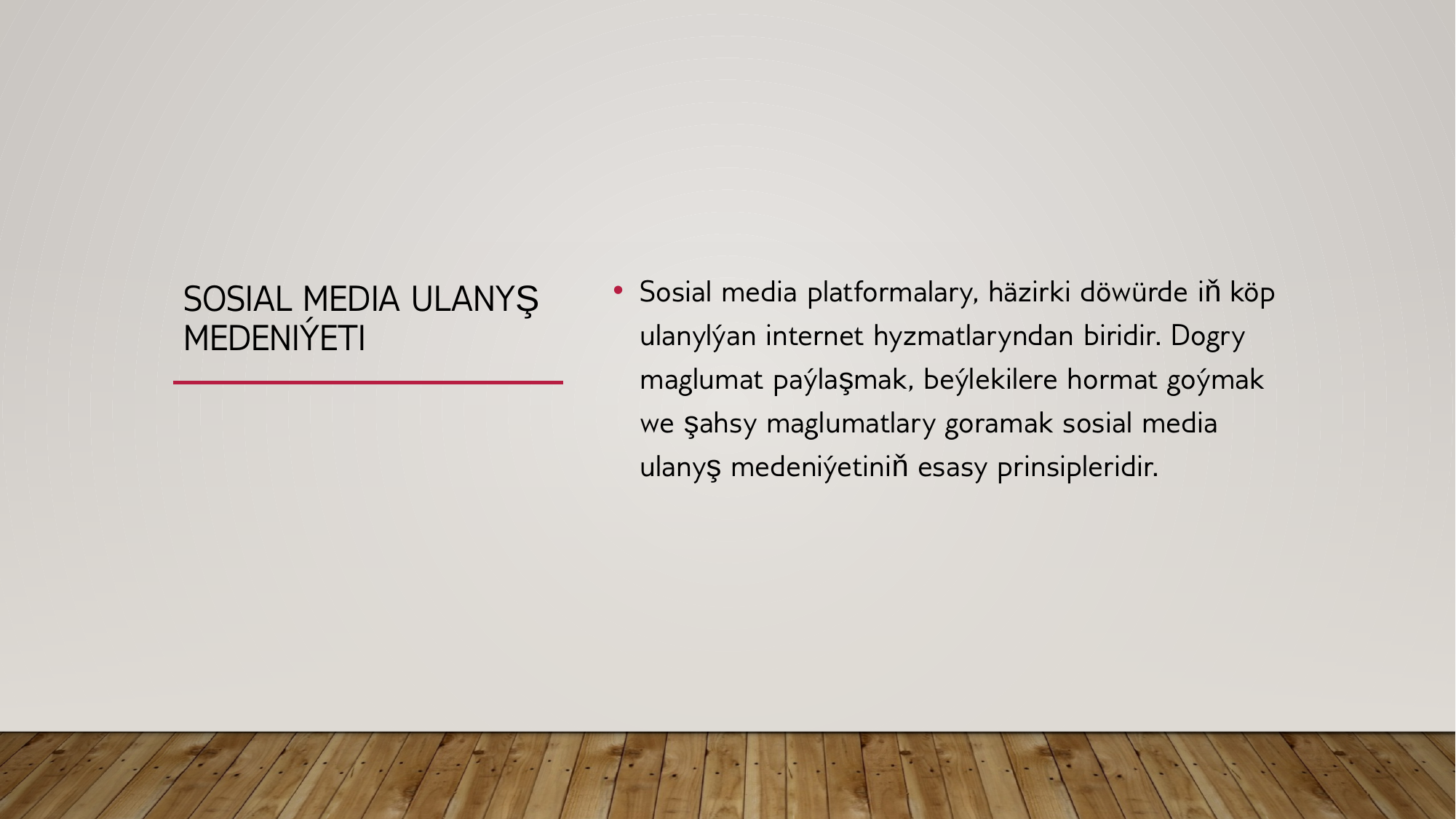

# Sosial media ulanyş medeniýeti
Sosial media platformalary, häzirki döwürde iň köp ulanylýan internet hyzmatlaryndan biridir. Dogry maglumat paýlaşmak, beýlekilere hormat goýmak we şahsy maglumatlary goramak sosial media ulanyş medeniýetiniň esasy prinsipleridir.